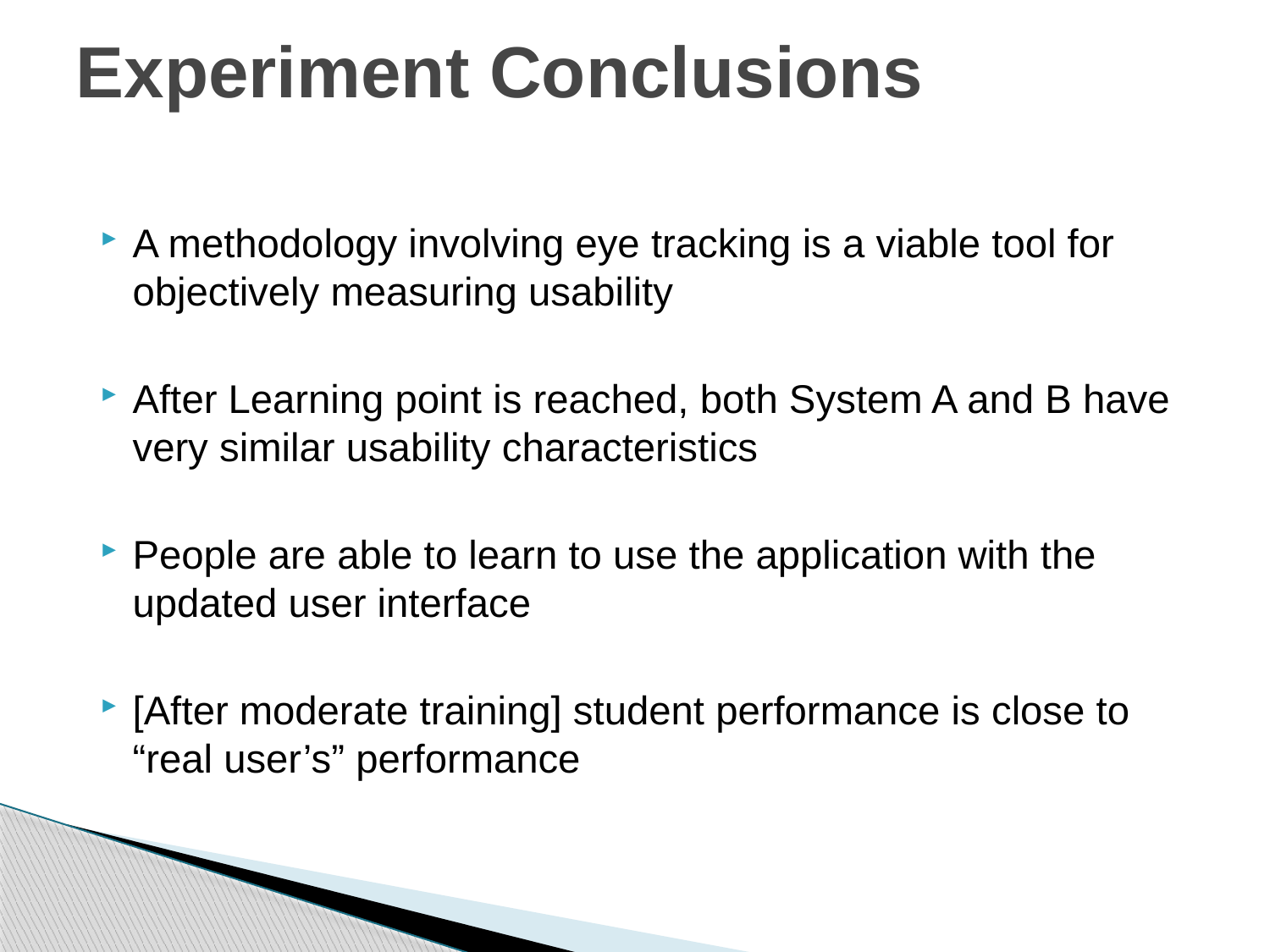

# Experiment Conclusions
A methodology involving eye tracking is a viable tool for objectively measuring usability

After Learning point is reached, both System A and B have very similar usability characteristics

People are able to learn to use the application with the updated user interface

[After moderate training] student performance is close to “real user’s” performance